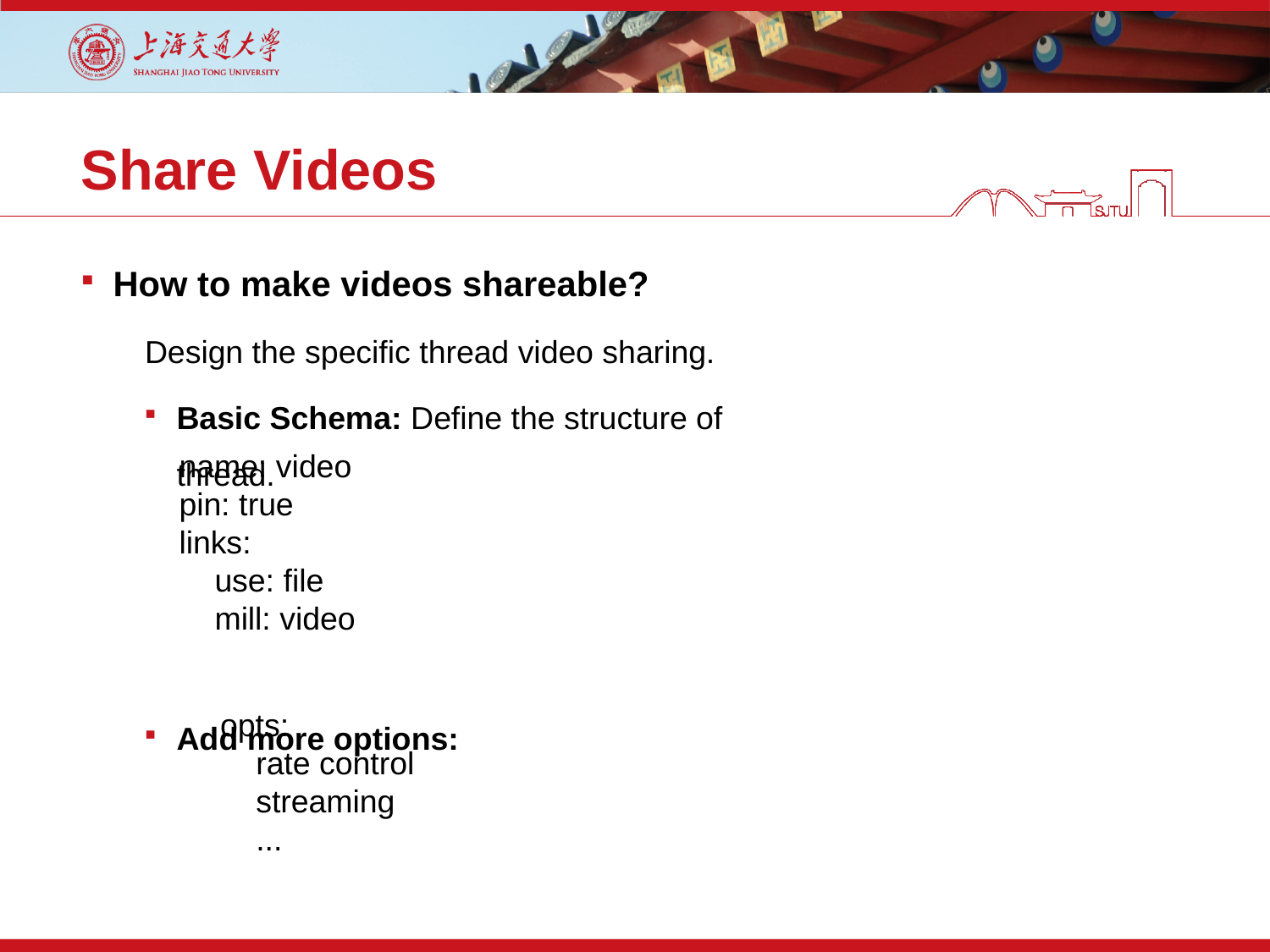

# Share Videos
How to make videos shareable?
Design the specific thread video sharing.
Basic Schema: Define the structure of thread.

Add more options:

name: video
pin: true
links:
    use: file
    mill: video
   opts:
       rate control
       streaming
       ...